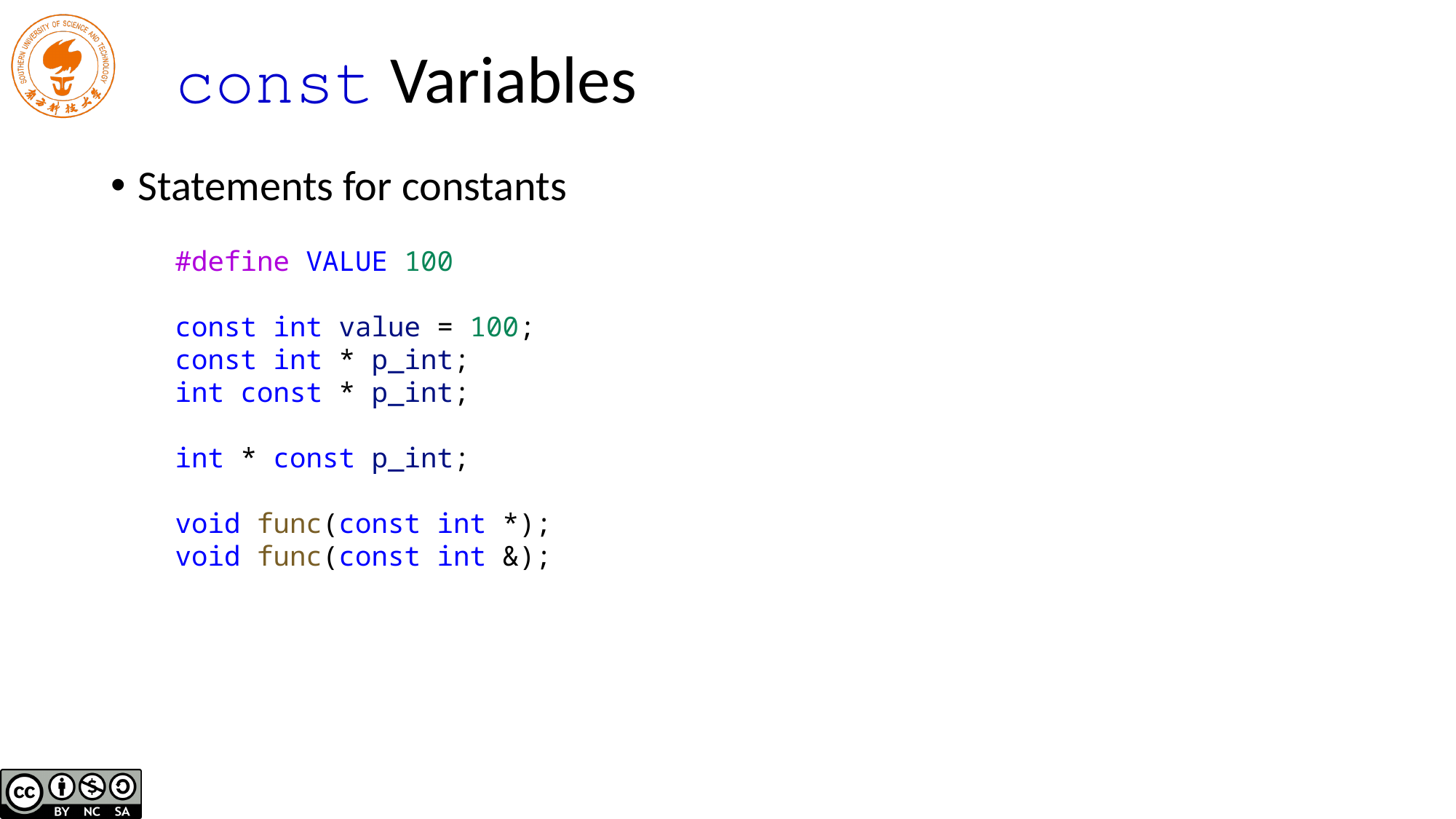

# const Variables
Statements for constants
#define VALUE 100
const int value = 100;
const int * p_int;
int const * p_int;
int * const p_int;
void func(const int *);
void func(const int &);